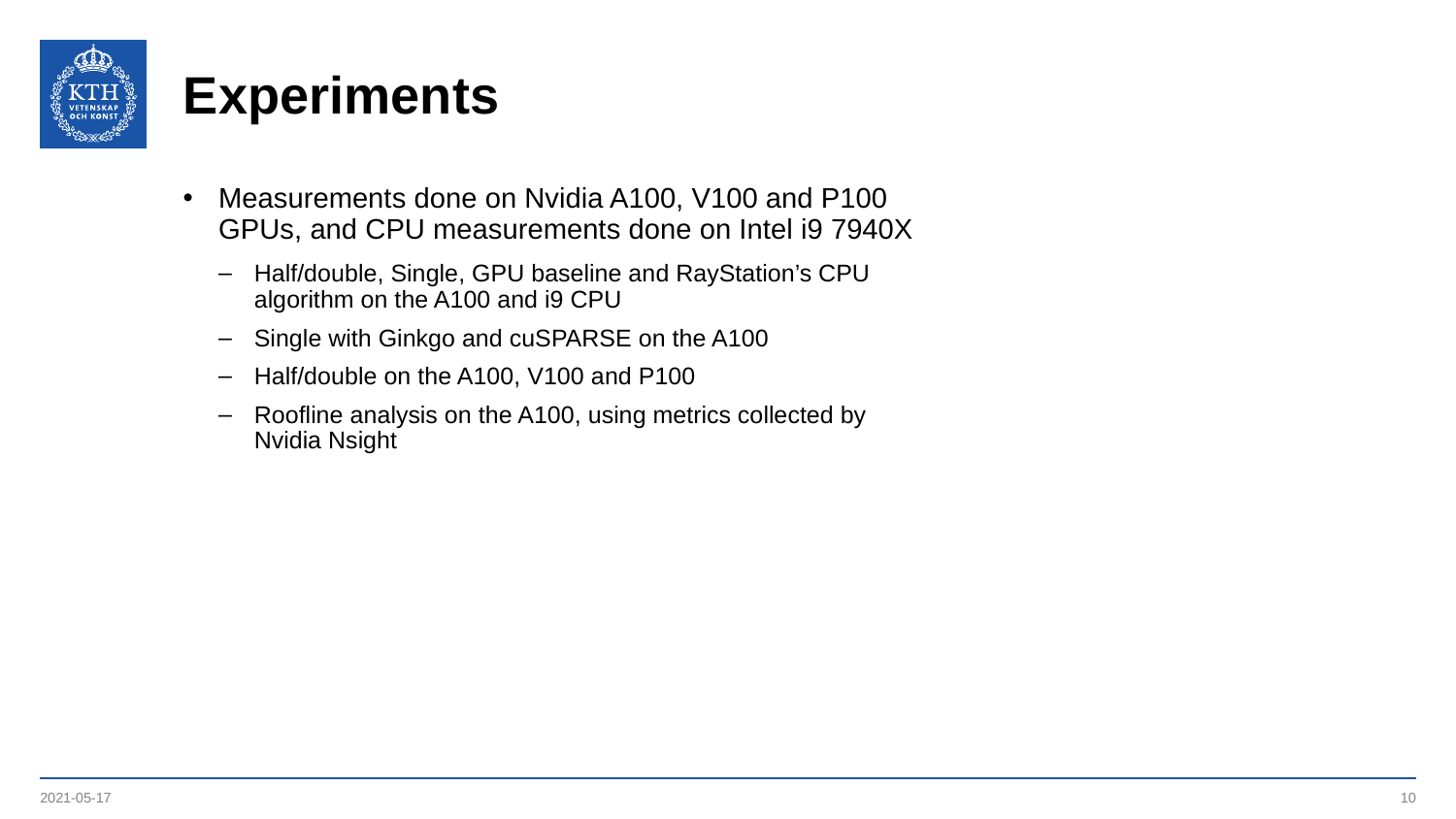

# Experiments
Measurements done on Nvidia A100, V100 and P100 GPUs, and CPU measurements done on Intel i9 7940X
Half/double, Single, GPU baseline and RayStation’s CPU algorithm on the A100 and i9 CPU
Single with Ginkgo and cuSPARSE on the A100
Half/double on the A100, V100 and P100
Roofline analysis on the A100, using metrics collected by Nvidia Nsight

2021-05-17
10